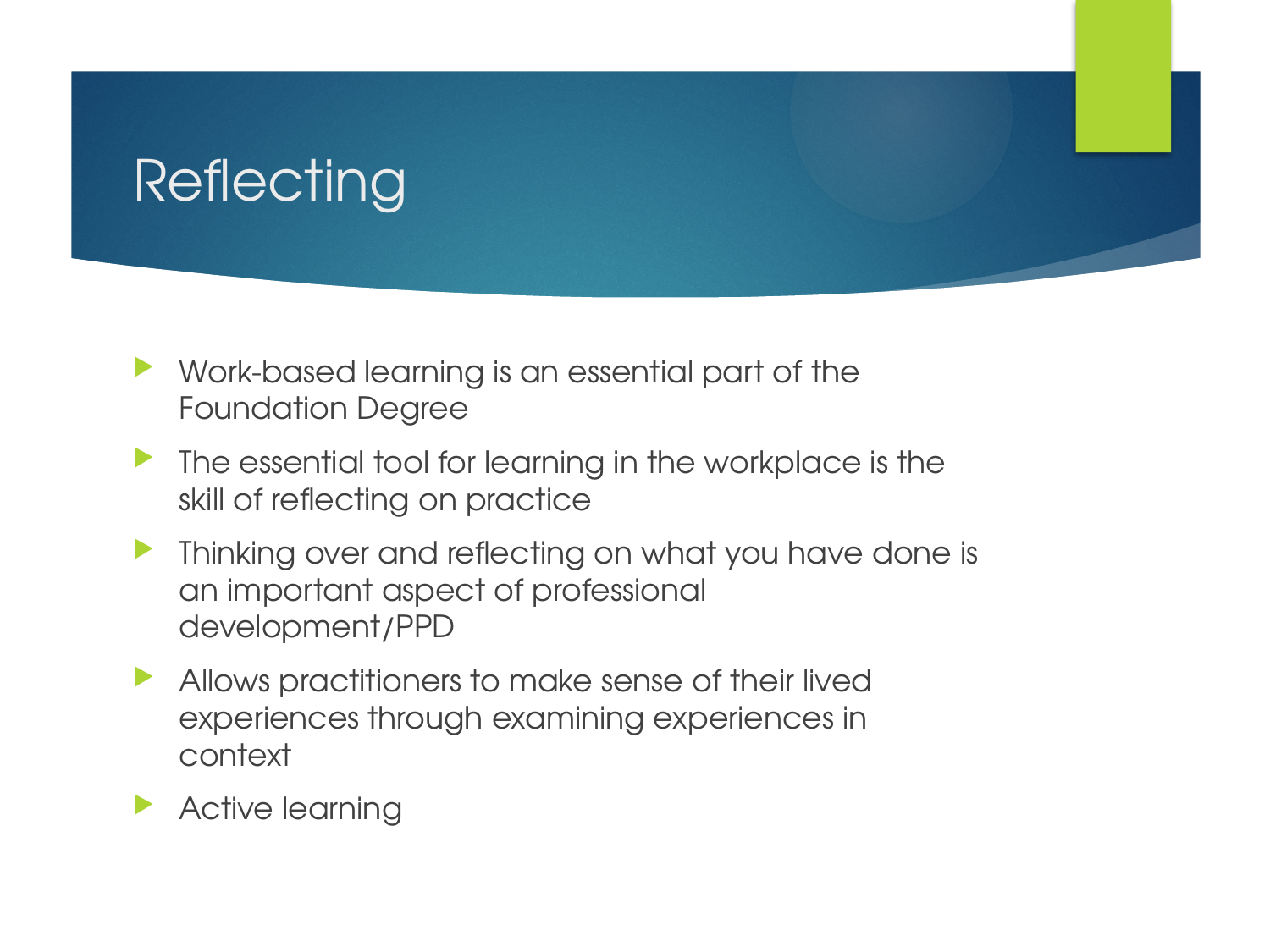

# Reflecting
Work-based learning is an essential part of the Foundation Degree
The essential tool for learning in the workplace is the skill of reflecting on practice
Thinking over and reflecting on what you have done is an important aspect of professional development/PPD
Allows practitioners to make sense of their lived experiences through examining experiences in context
Active learning